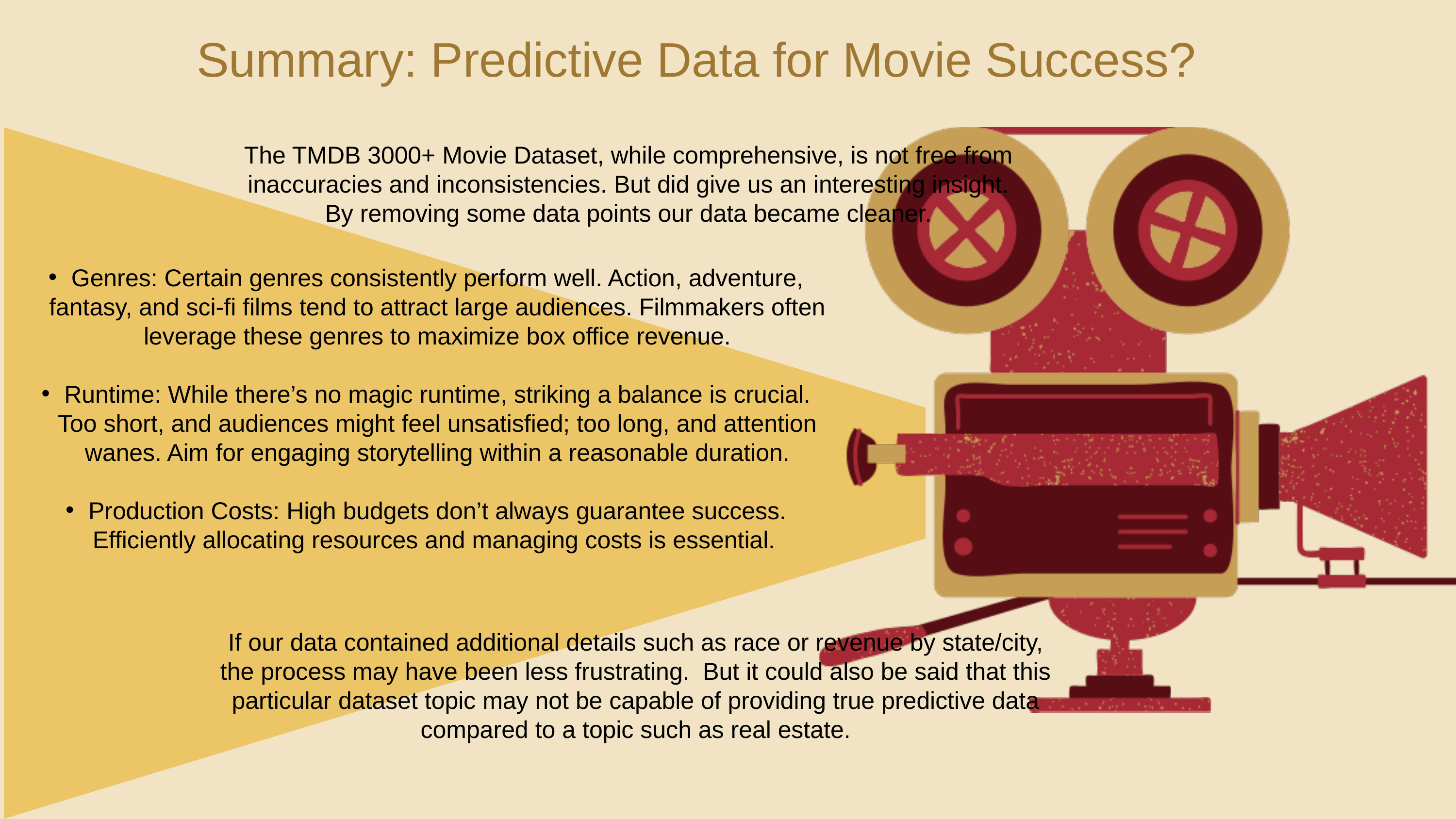

Summary: Predictive Data for Movie Success?

The TMDB 3000+ Movie Dataset, while comprehensive, is not free from inaccuracies and inconsistencies. But did give us an interesting insight. By removing some data points our data became cleaner.
Genres: Certain genres consistently perform well. Action, adventure, fantasy, and sci-fi films tend to attract large audiences. Filmmakers often leverage these genres to maximize box office revenue.

Runtime: While there’s no magic runtime, striking a balance is crucial. Too short, and audiences might feel unsatisfied; too long, and attention wanes. Aim for engaging storytelling within a reasonable duration.

Production Costs: High budgets don’t always guarantee success. Efficiently allocating resources and managing costs is essential.
If our data contained additional details such as race or revenue by state/city, the process may have been less frustrating.  But it could also be said that this particular dataset topic may not be capable of providing true predictive data compared to a topic such as real estate.